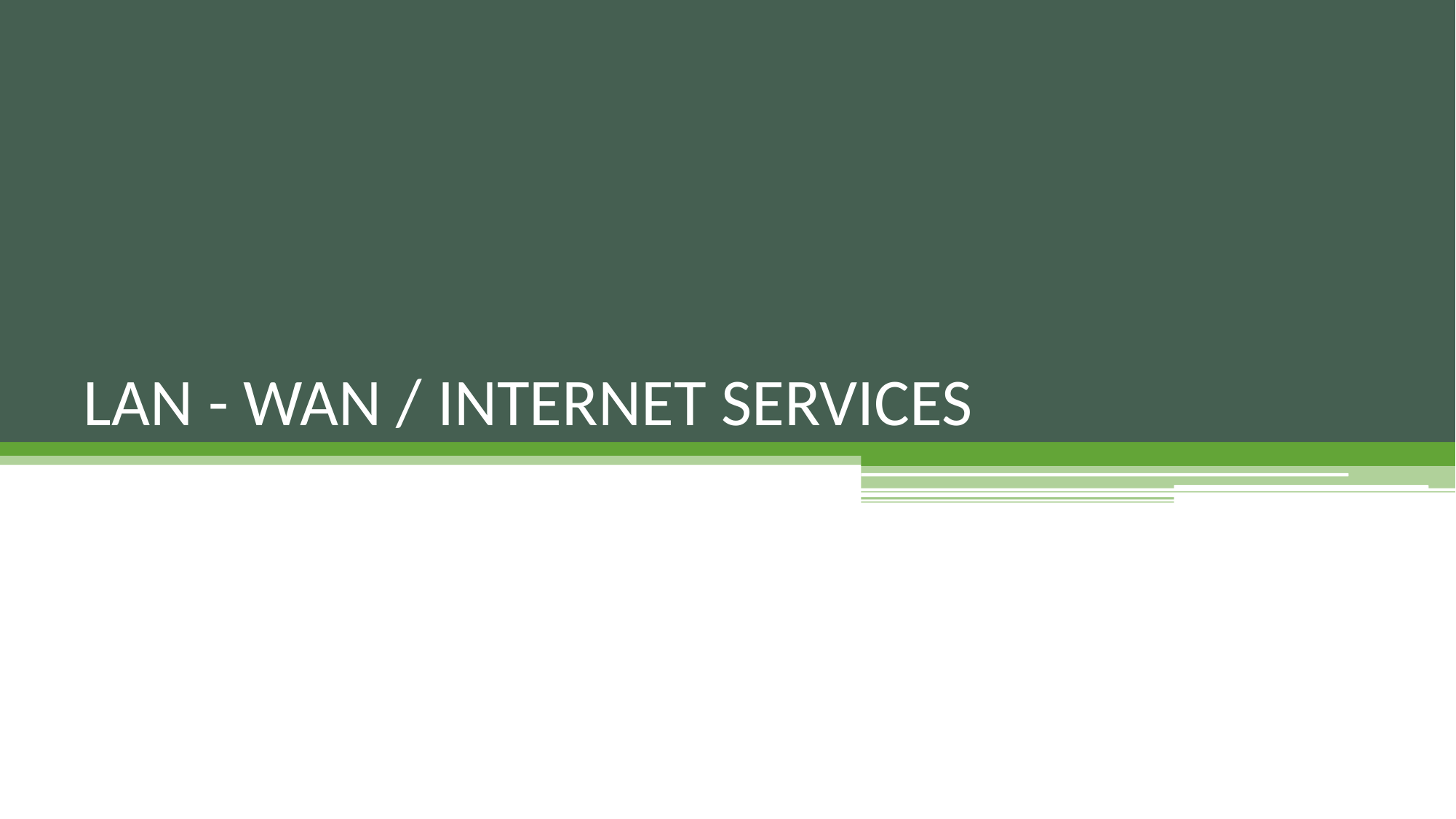

# LAN - WAN / INTERNET SERVICES